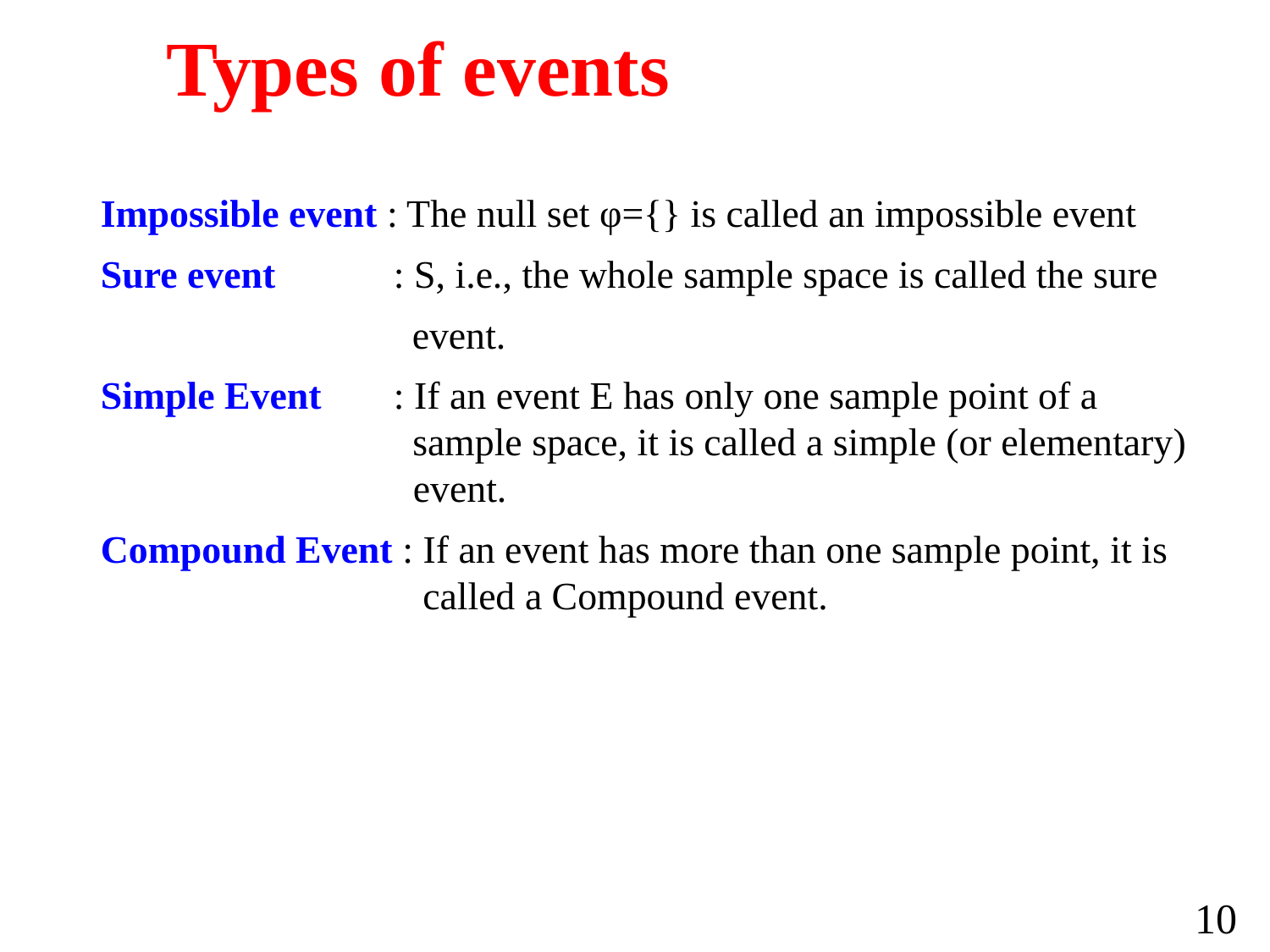

Types of events
#
Impossible event : The null set φ={} is called an impossible event
Sure event 	    : S, i.e., the whole sample space is called the sure
                                event.
Simple Event	    : If an event E has only one sample point of a 		                   sample space, it is called a simple (or elementary) 		      event.
Compound Event : If an event has more than one sample point, it is 		       called a Compound event.

10